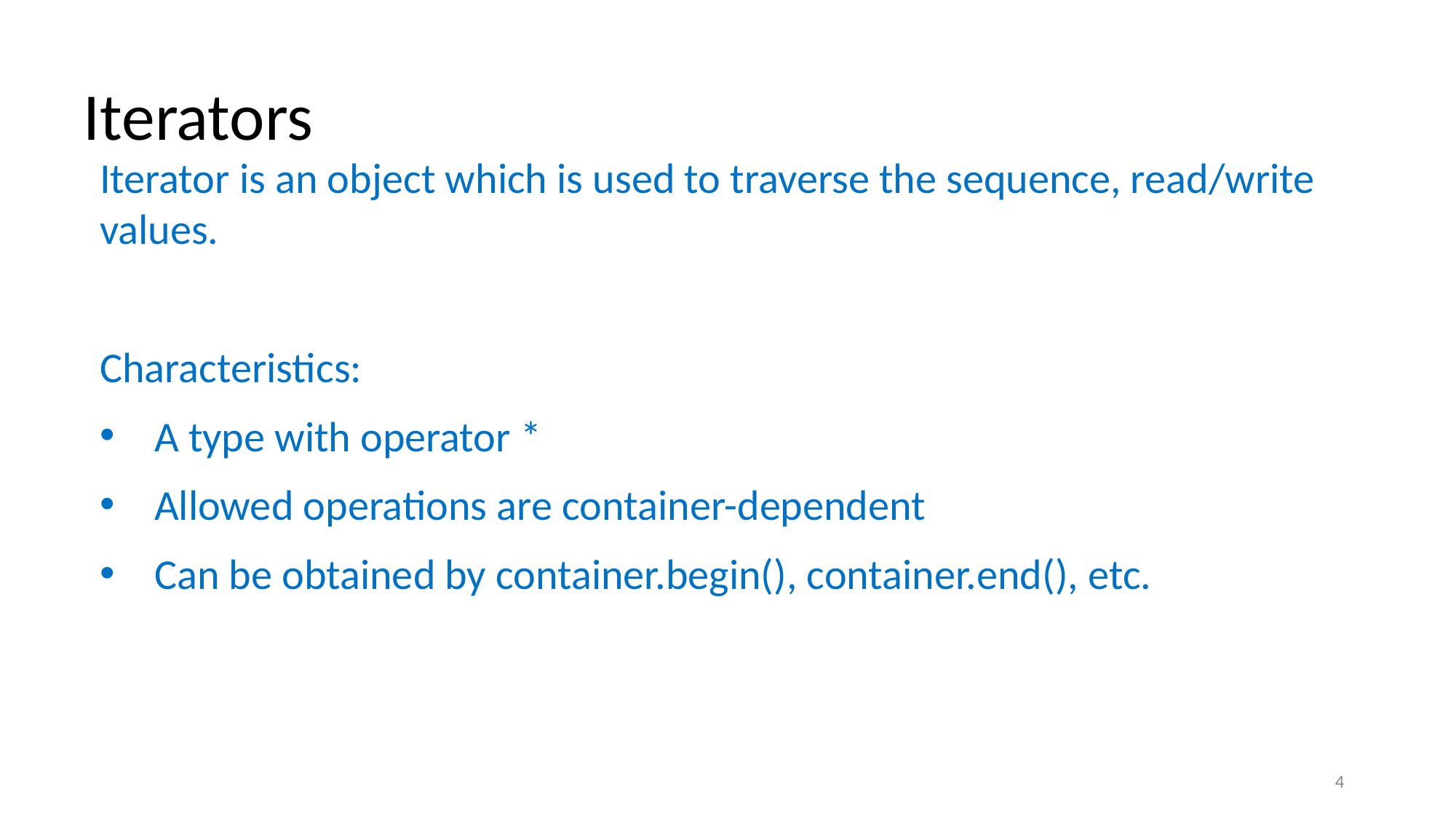

# Iterators
Iterator is an object which is used to traverse the sequence, read/write values.

Characteristics:
A type with operator *
Allowed operations are container-dependent
Can be obtained by container.begin(), container.end(), etc.

4